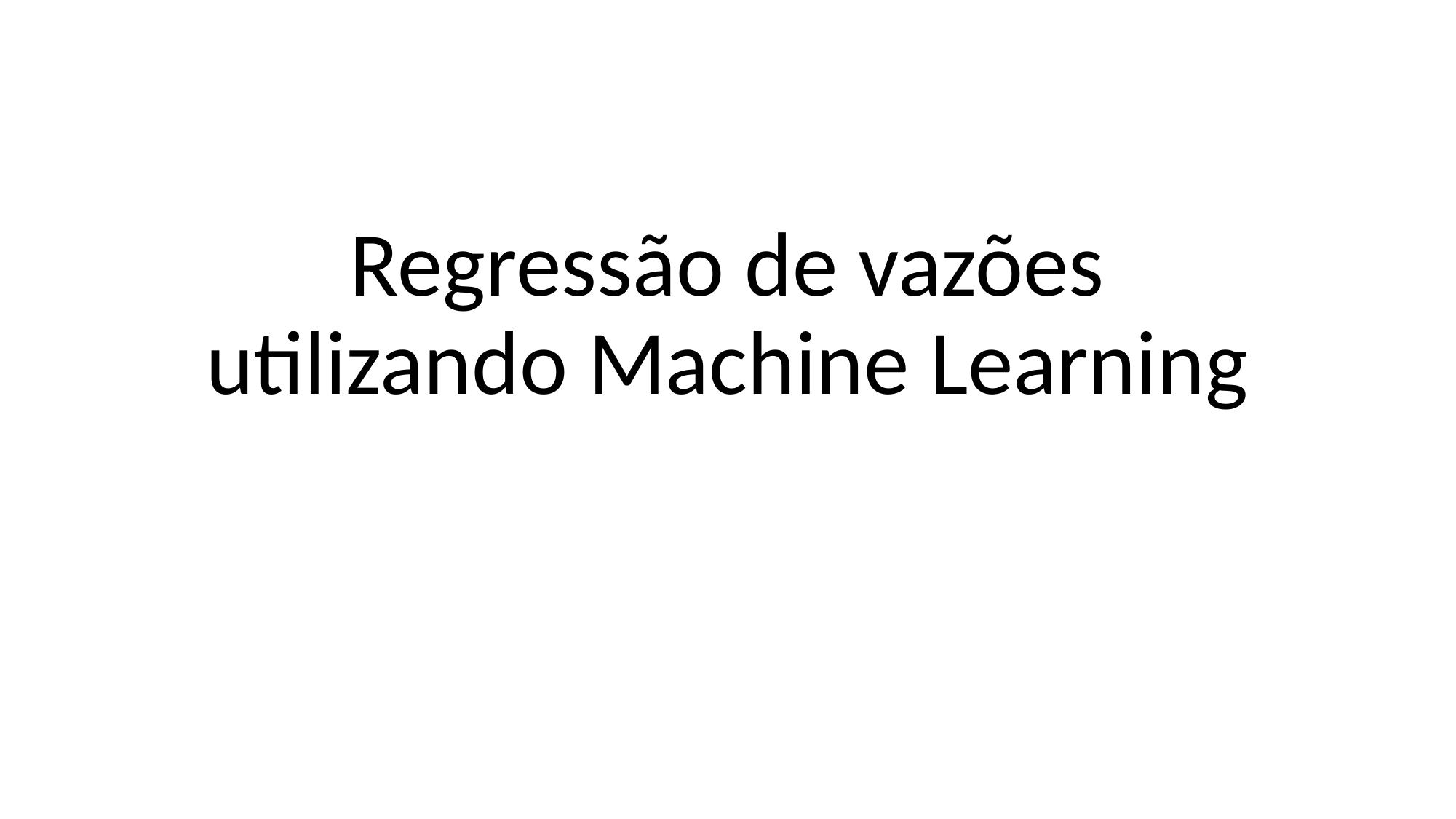

# Regressão de vazões utilizando Machine Learning